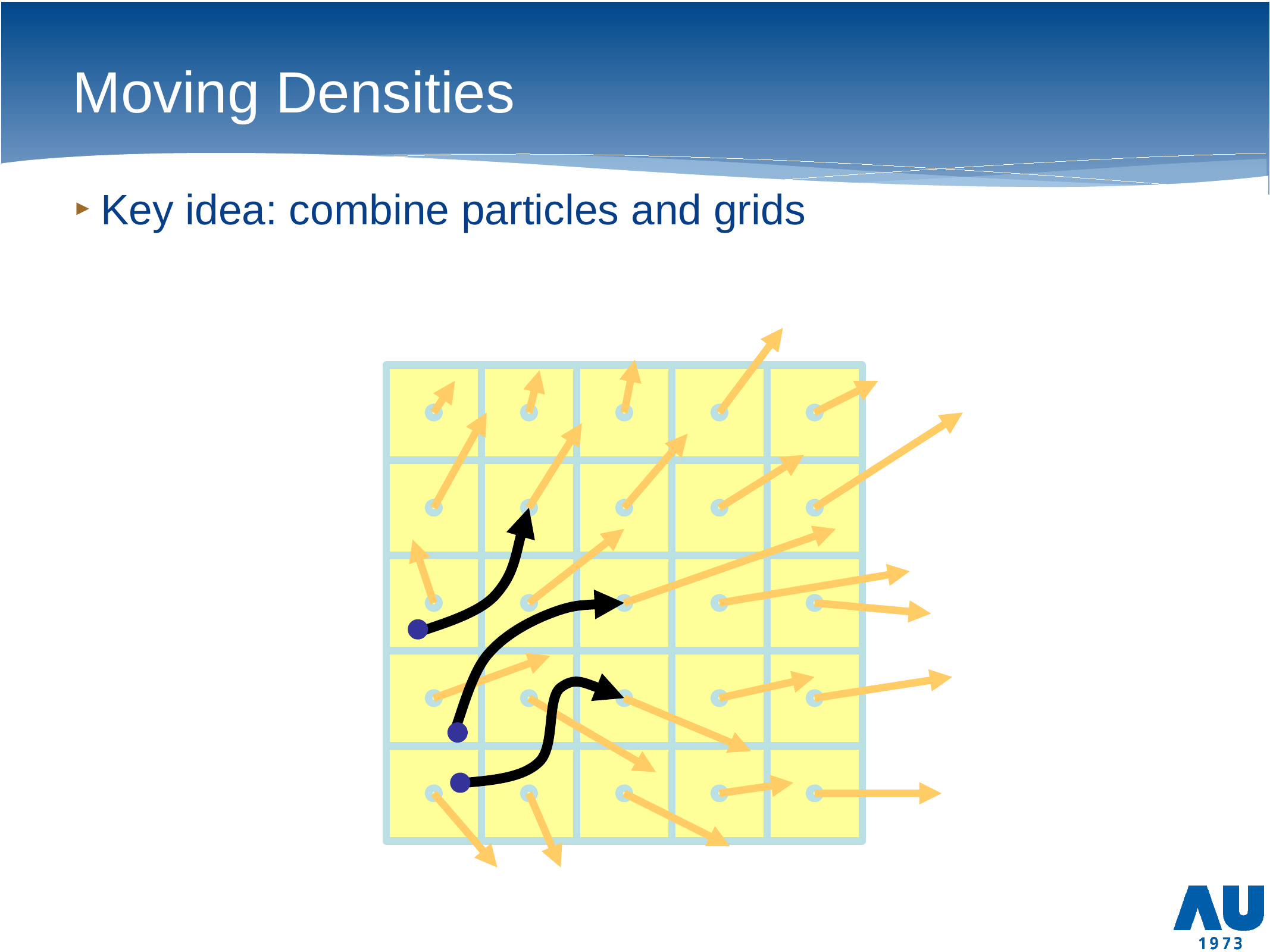

# Moving Densities
Key idea: combine particles and grids